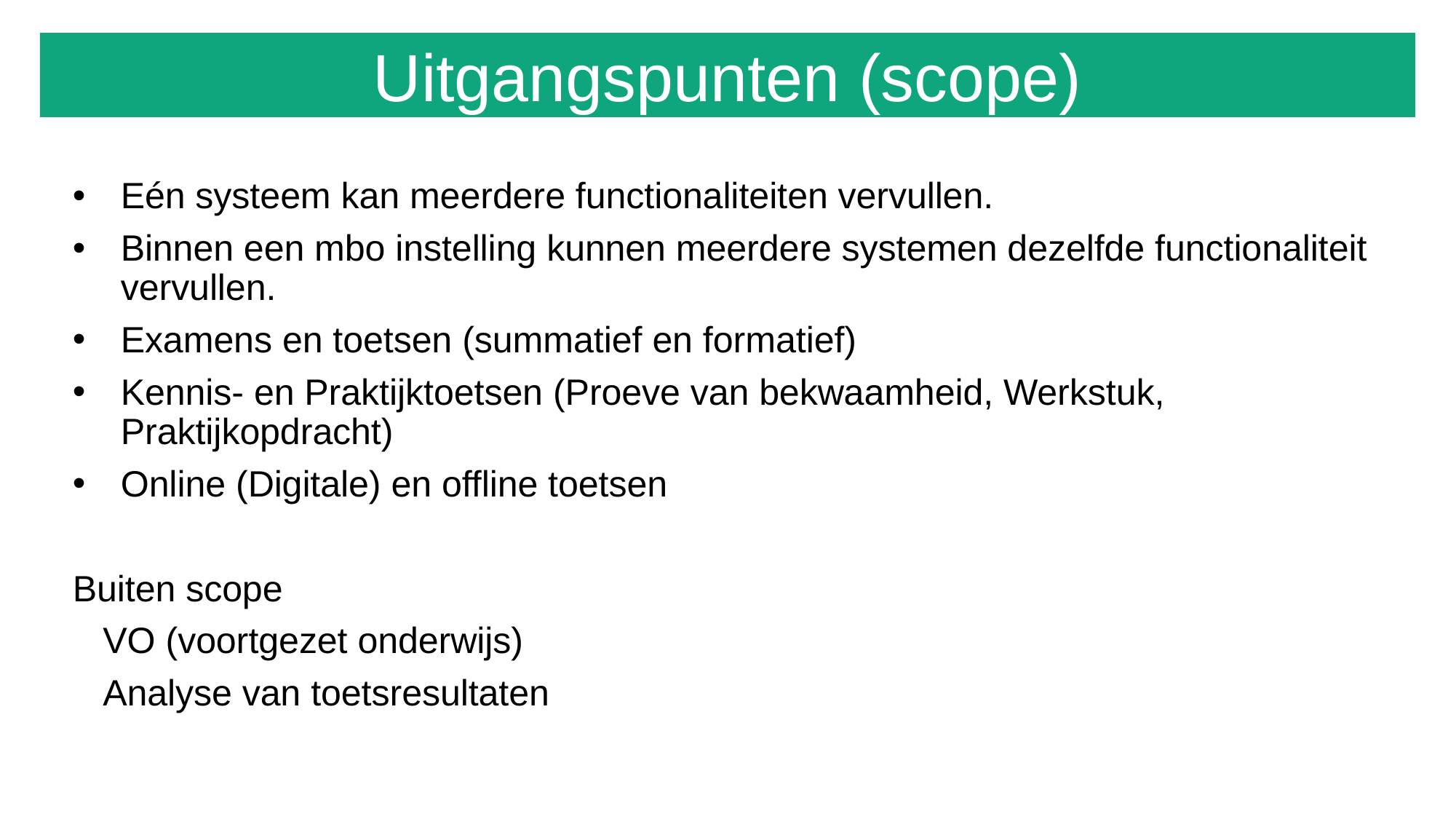

Uitgangspunten (scope)
# Eén systeem kan meerdere functionaliteiten vervullen.
Binnen een mbo instelling kunnen meerdere systemen dezelfde functionaliteit vervullen.
Examens en toetsen (summatief en formatief)
Kennis- en Praktijktoetsen (Proeve van bekwaamheid, Werkstuk, Praktijkopdracht)
Online (Digitale) en offline toetsen

Buiten scope
VO (voortgezet onderwijs)
Analyse van toetsresultaten